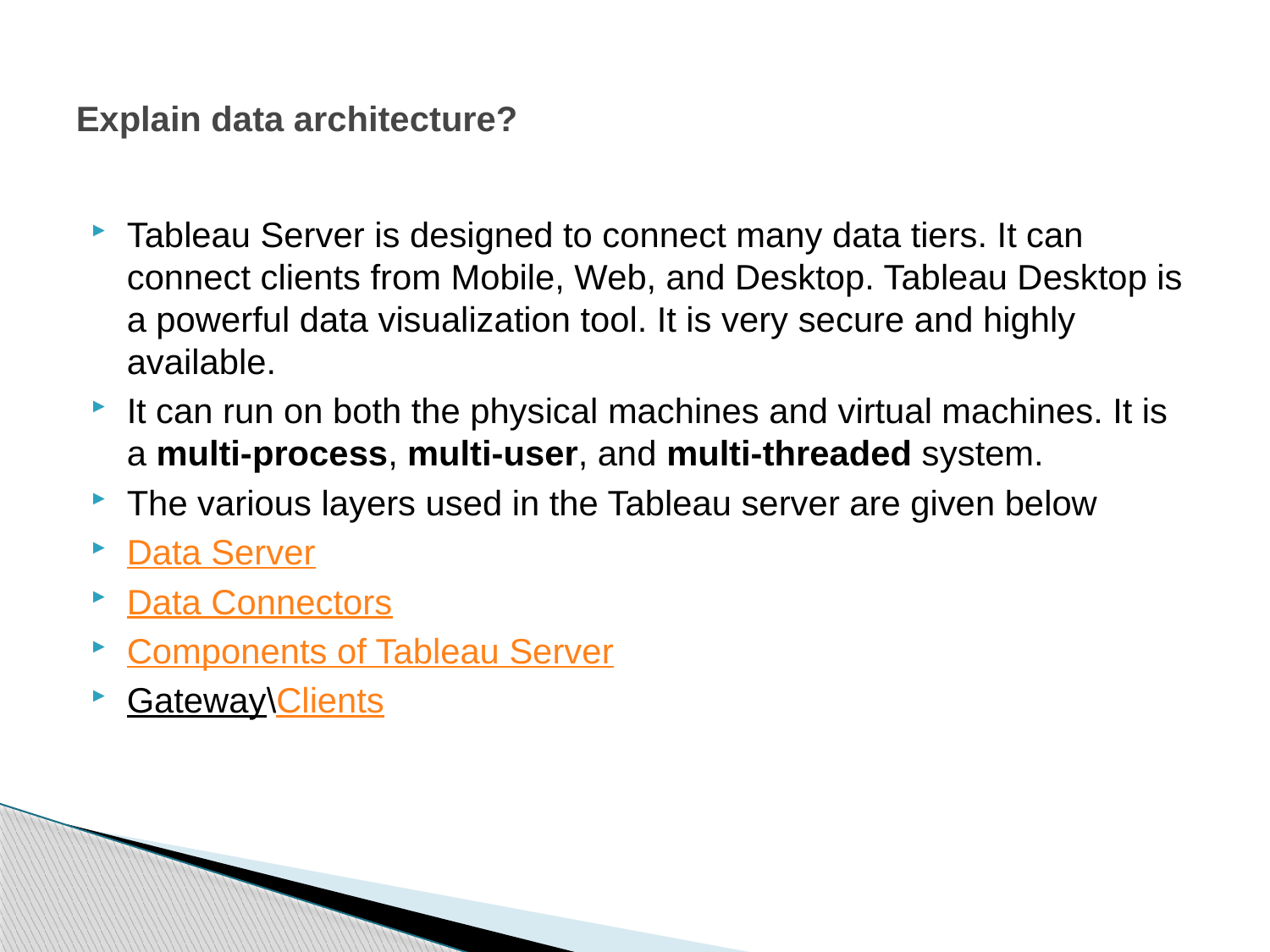

# Explain data architecture?
Tableau Server is designed to connect many data tiers. It can connect clients from Mobile, Web, and Desktop. Tableau Desktop is a powerful data visualization tool. It is very secure and highly available.
It can run on both the physical machines and virtual machines. It is a multi-process, multi-user, and multi-threaded system.
The various layers used in the Tableau server are given below
Data Server
Data Connectors
Components of Tableau Server
Gateway\Clients